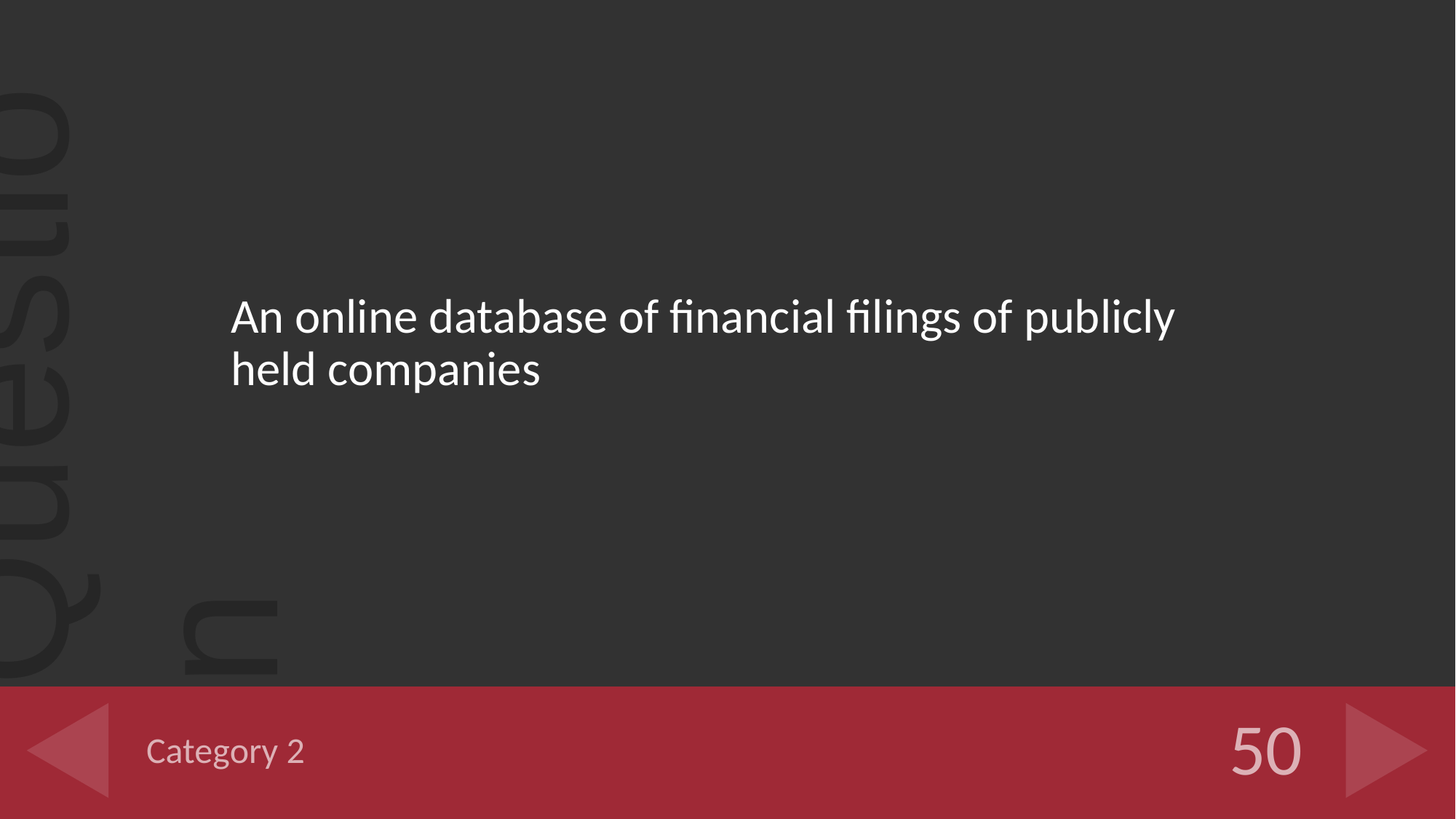

An online database of financial filings of publicly held companies
# Category 2
50